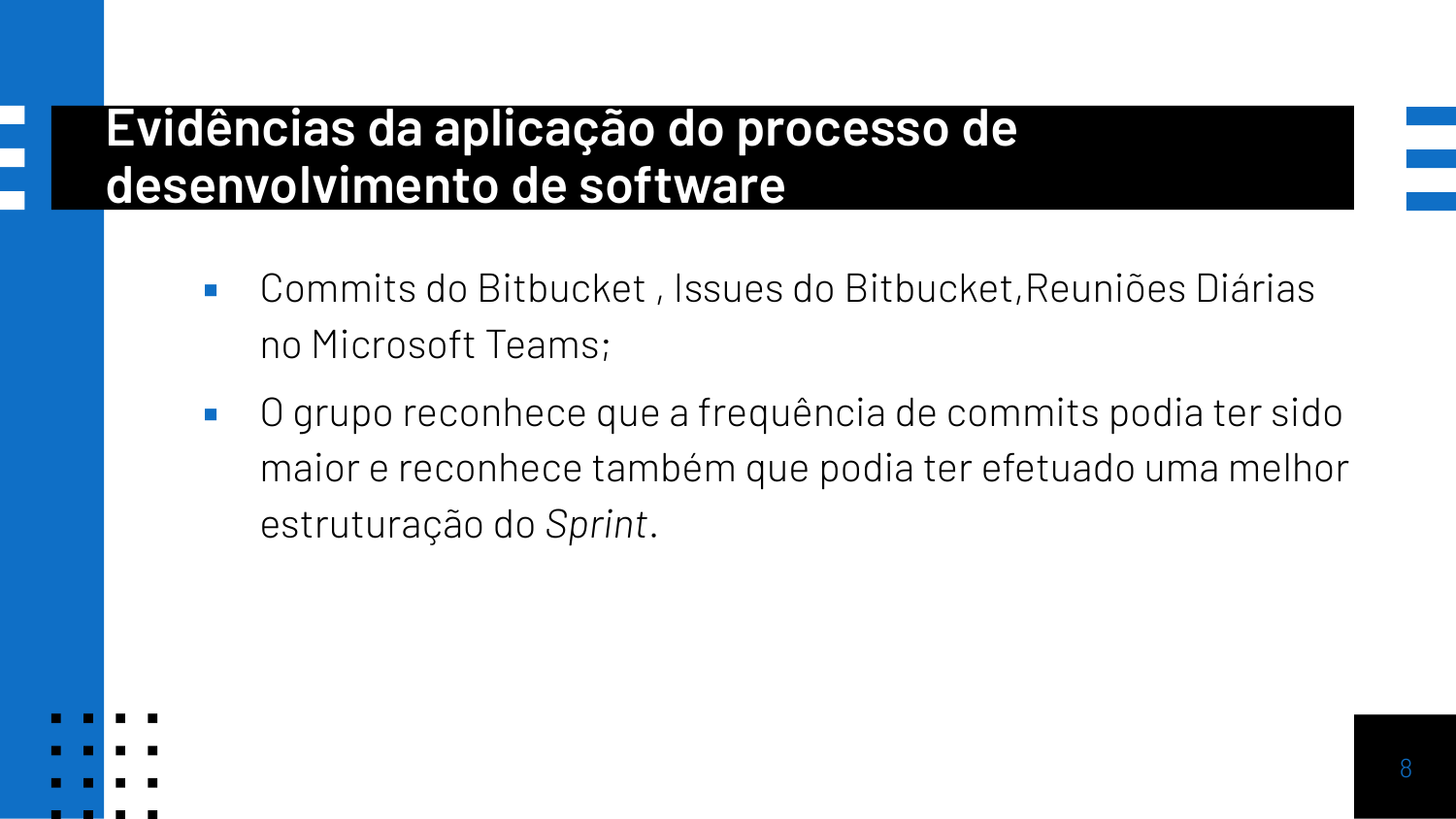

# Evidências da aplicação do processo de desenvolvimento de software
Commits do Bitbucket , Issues do Bitbucket,Reuniões Diárias no Microsoft Teams;
O grupo reconhece que a frequência de commits podia ter sido maior e reconhece também que podia ter efetuado uma melhor estruturação do Sprint.
8